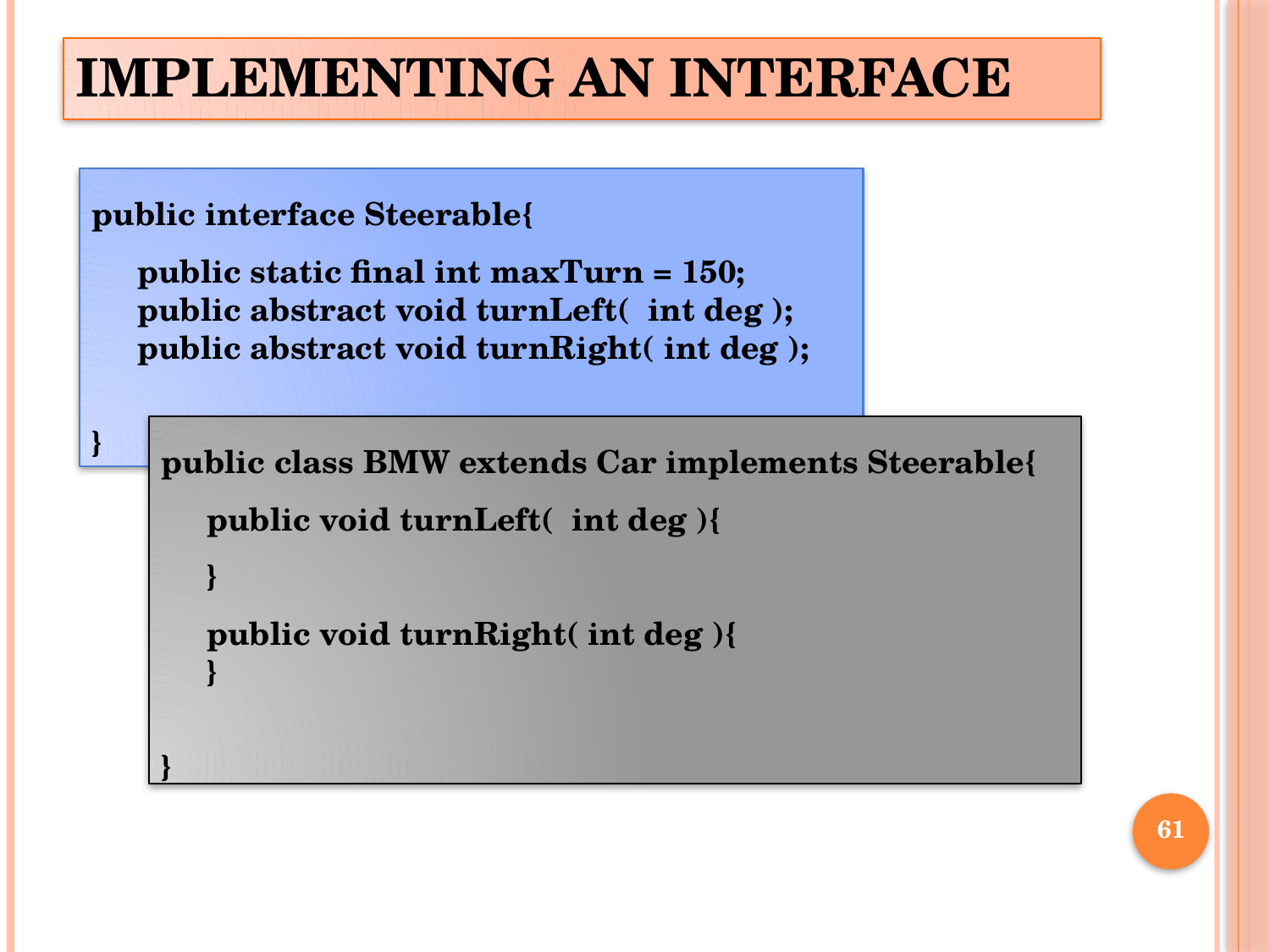

# Implementing an Interface

public interface Steerable{
     public static final int maxTurn = 150;
     public abstract void turnLeft(  int deg );
     public abstract void turnRight( int deg );

}
public class BMW extends Car implements Steerable{
     public void turnLeft(  int deg ){
     }
     public void turnRight( int deg ){
     }

}
61